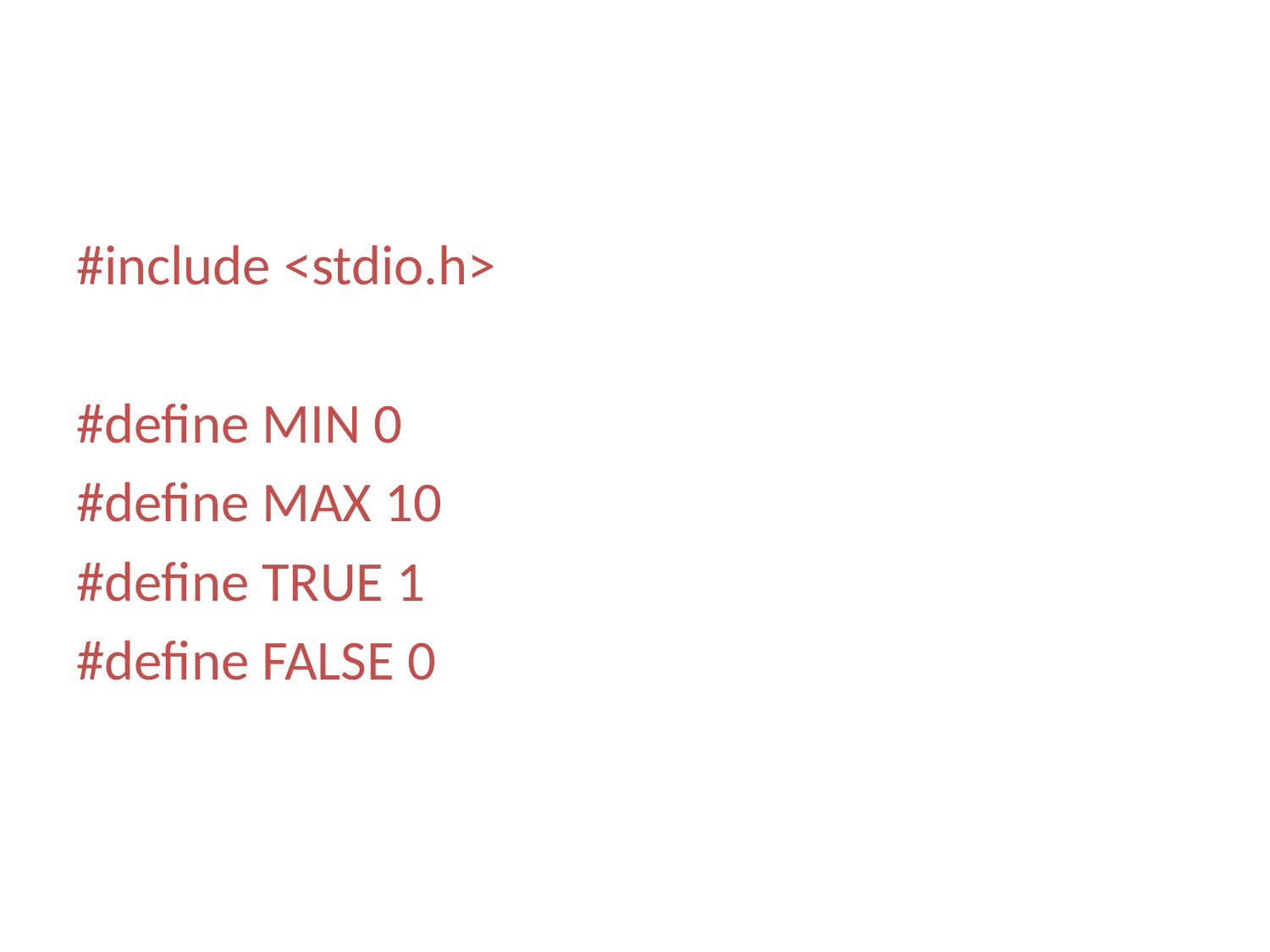

#
#include <stdio.h>

#define MIN 0
#define MAX 10
#define TRUE 1
#define FALSE 0